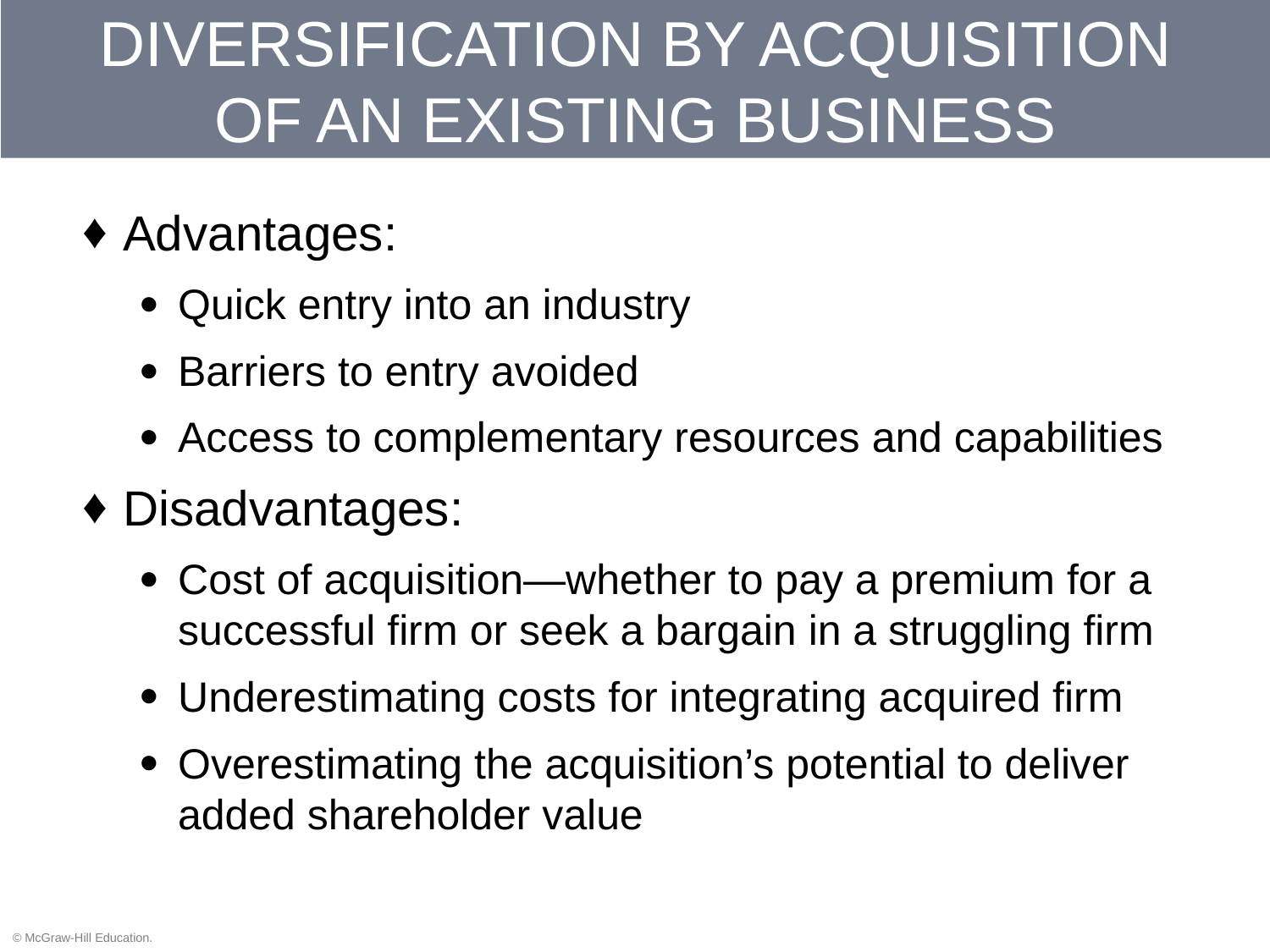

# DIVERSIFICATION BY ACQUISITION OF AN EXISTING BUSINESS
Advantages:
Quick entry into an industry
Barriers to entry avoided
Access to complementary resources and capabilities
Disadvantages:
Cost of acquisition—whether to pay a premium for a successful firm or seek a bargain in a struggling firm
Underestimating costs for integrating acquired firm
Overestimating the acquisition’s potential to deliver added shareholder value